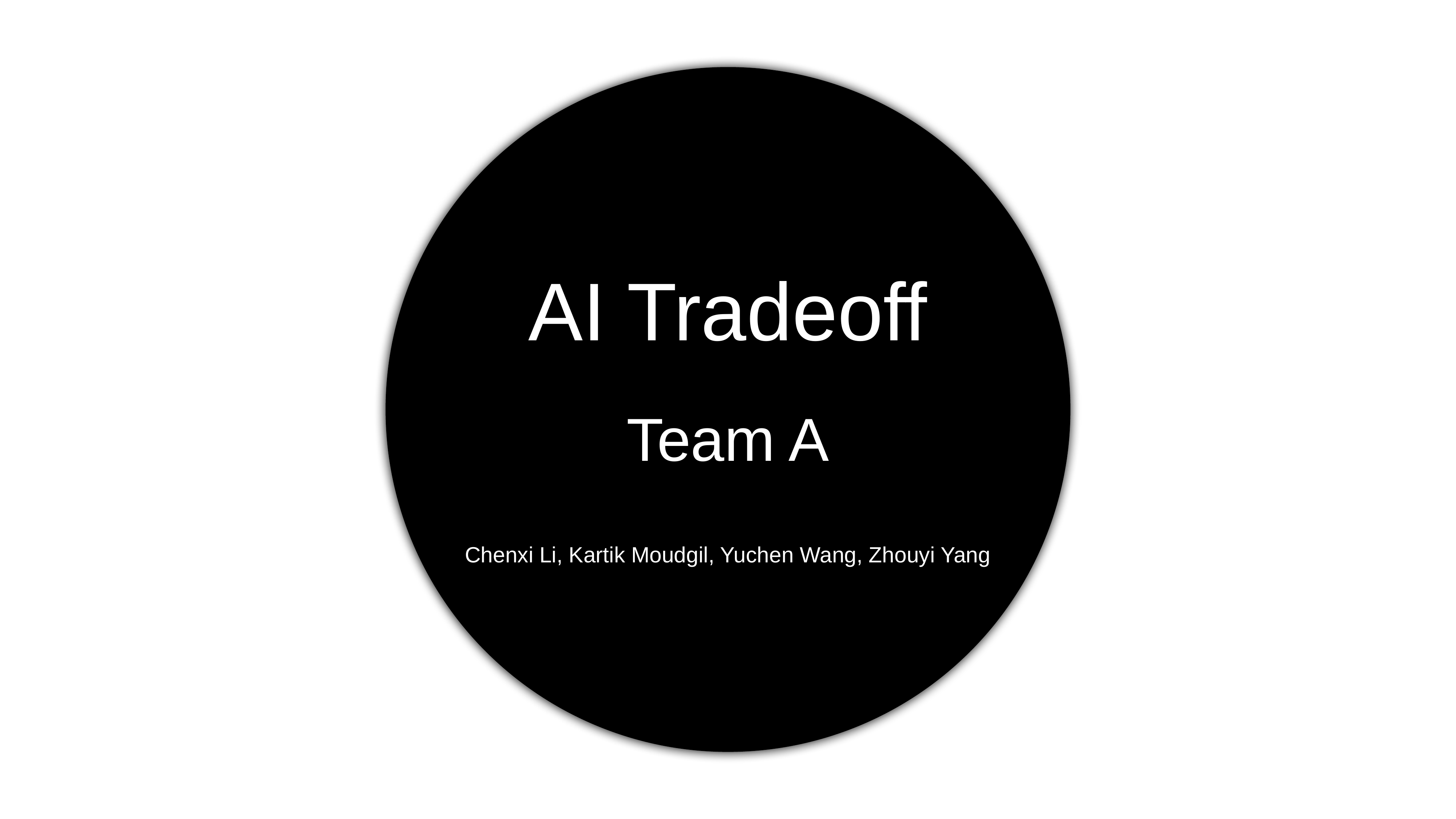

AI Tradeoff
Team A
Chenxi Li, Kartik Moudgil, Yuchen Wang, Zhouyi Yang